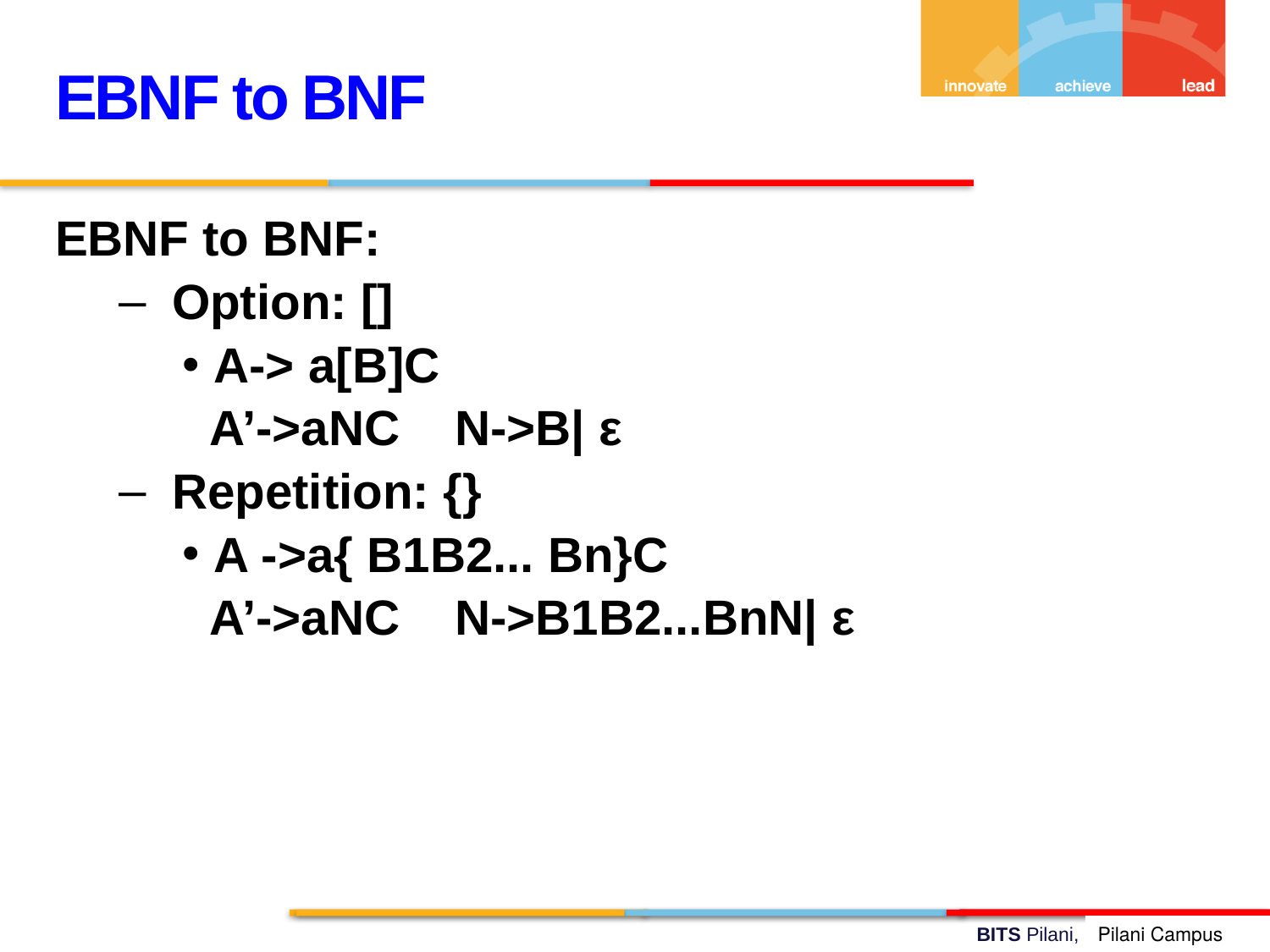

EBNF to BNF
EBNF to BNF:
 Option: []
A-> a[B]C
  A’->aNC    N->B| ε
 Repetition: {}
A ->a{ B1B2... Bn}C
  A’->aNC    N->B1B2...BnN| ε

Pilani Campus